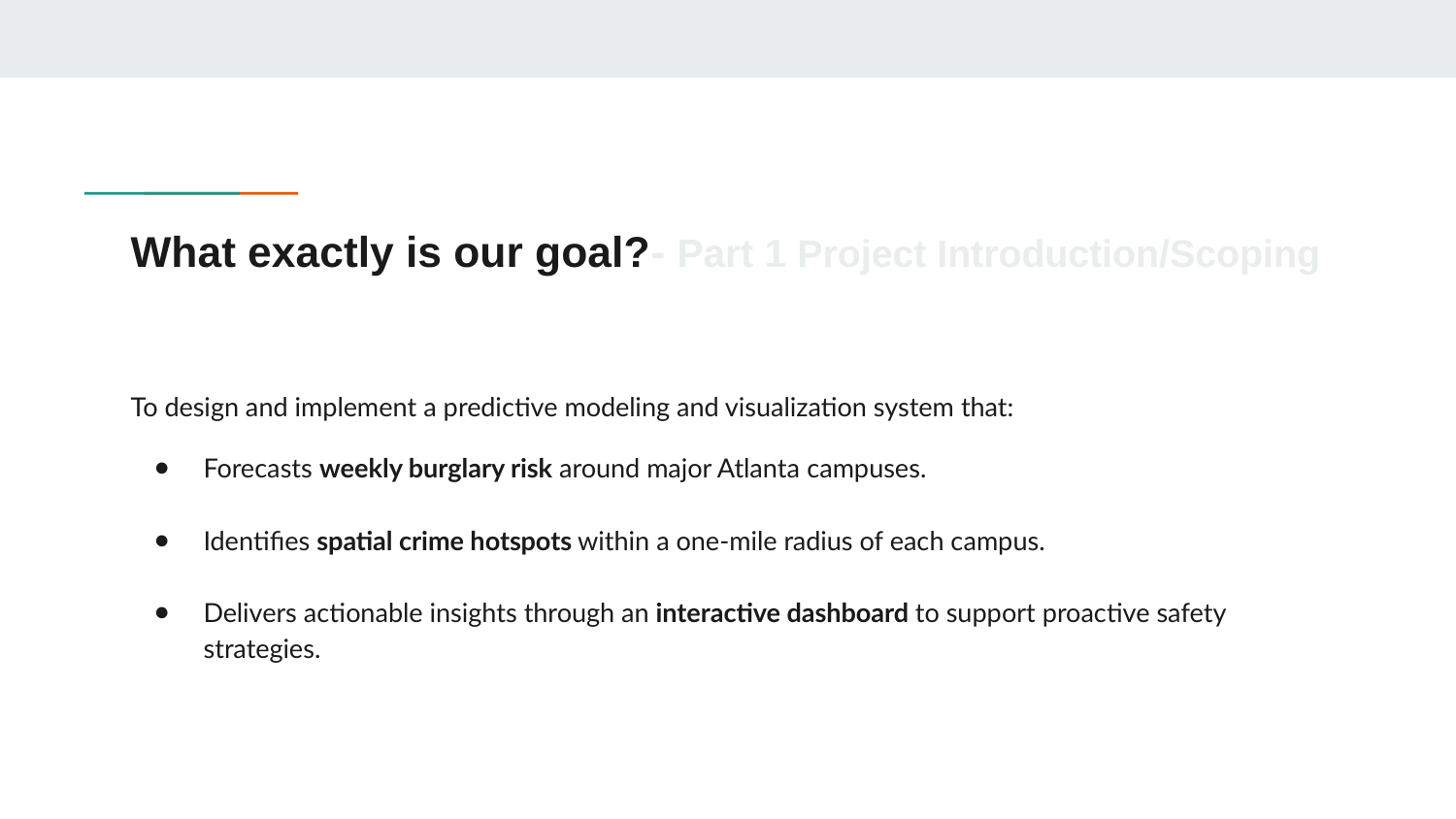

# What exactly is our goal?- Part 1 Project Introduction/Scoping

To design and implement a predictive modeling and visualization system that:
Forecasts weekly burglary risk around major Atlanta campuses.
Identifies spatial crime hotspots within a one-mile radius of each campus.
Delivers actionable insights through an interactive dashboard to support proactive safety strategies.